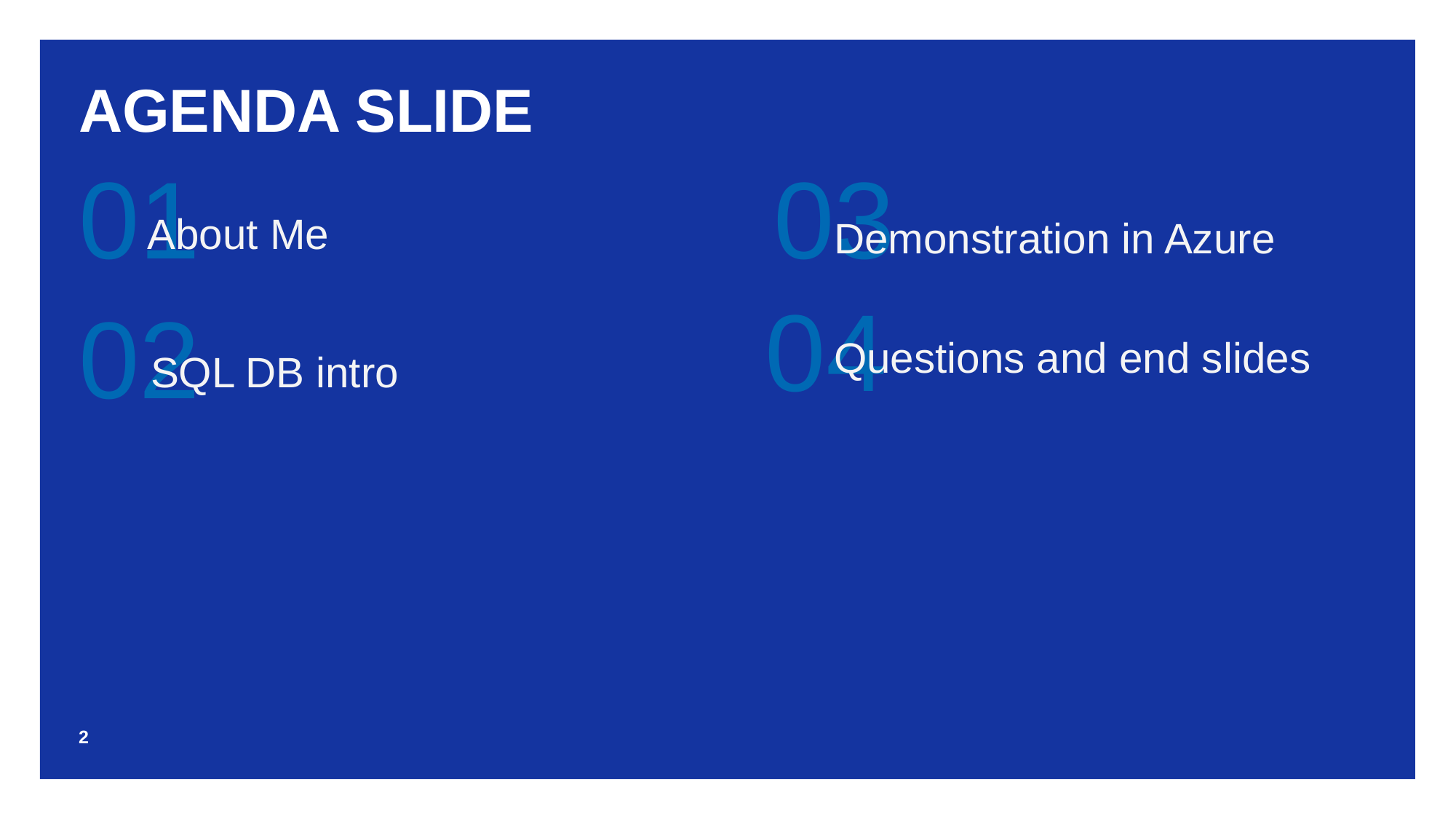

# Agenda Slide
01
03
About Me
Demonstration in Azure
04
02
Questions and end slides
SQL DB intro
2